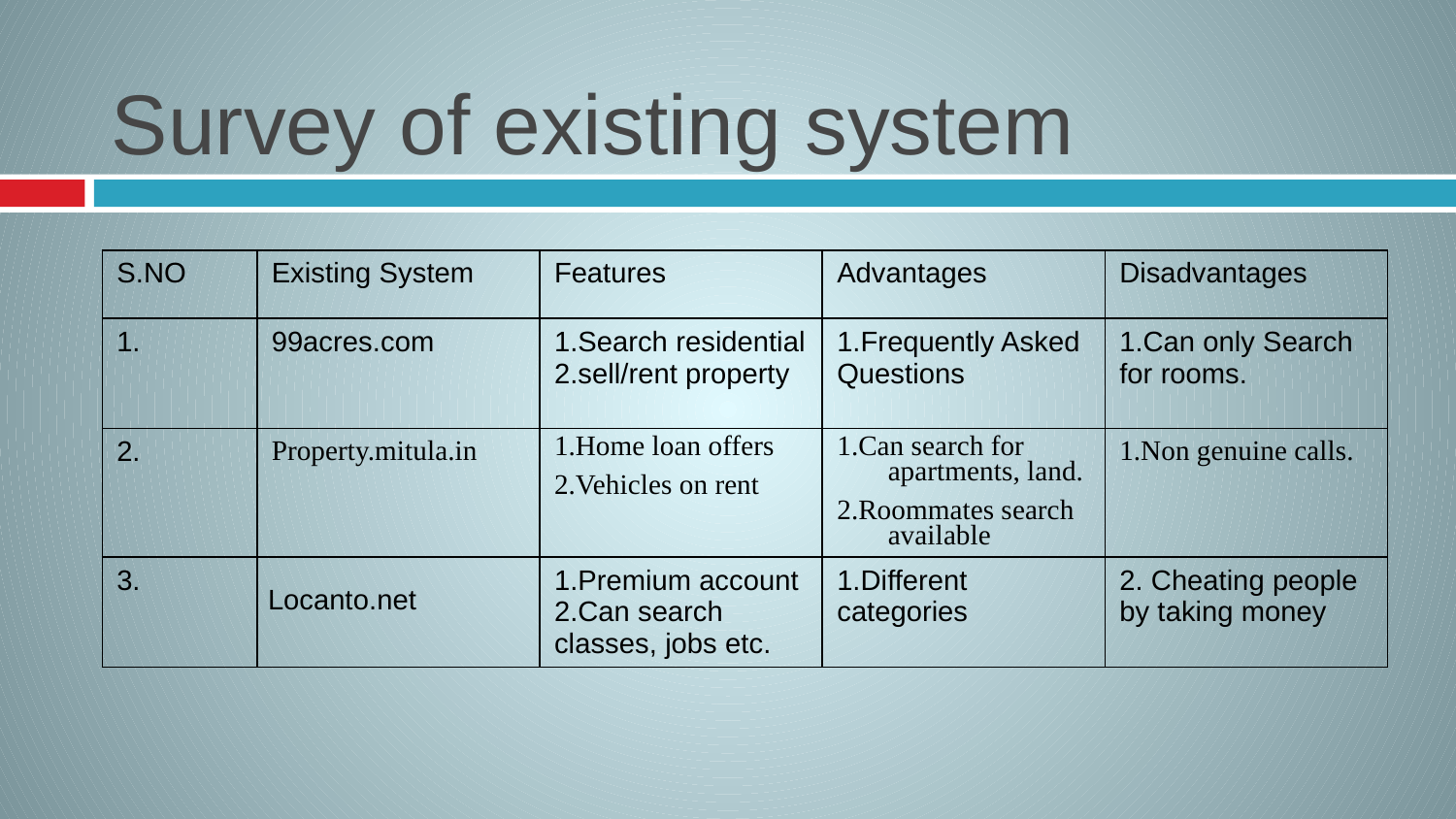

# Survey of existing system
| S.NO | Existing System | Features | Advantages | Disadvantages |
| --- | --- | --- | --- | --- |
| 1. | 99acres.com | 1.Search residential 2.sell/rent property | 1.Frequently Asked Questions | 1.Can only Search for rooms. |
| 2. | Property.mitula.in | 1.Home loan offers 2.Vehicles on rent | 1.Can search for apartments, land. 2.Roommates search available | 1.Non genuine calls. |
| 3. | Locanto.net | 1.Premium account 2.Can search classes, jobs etc. | 1.Different categories | 2. Cheating people by taking money |